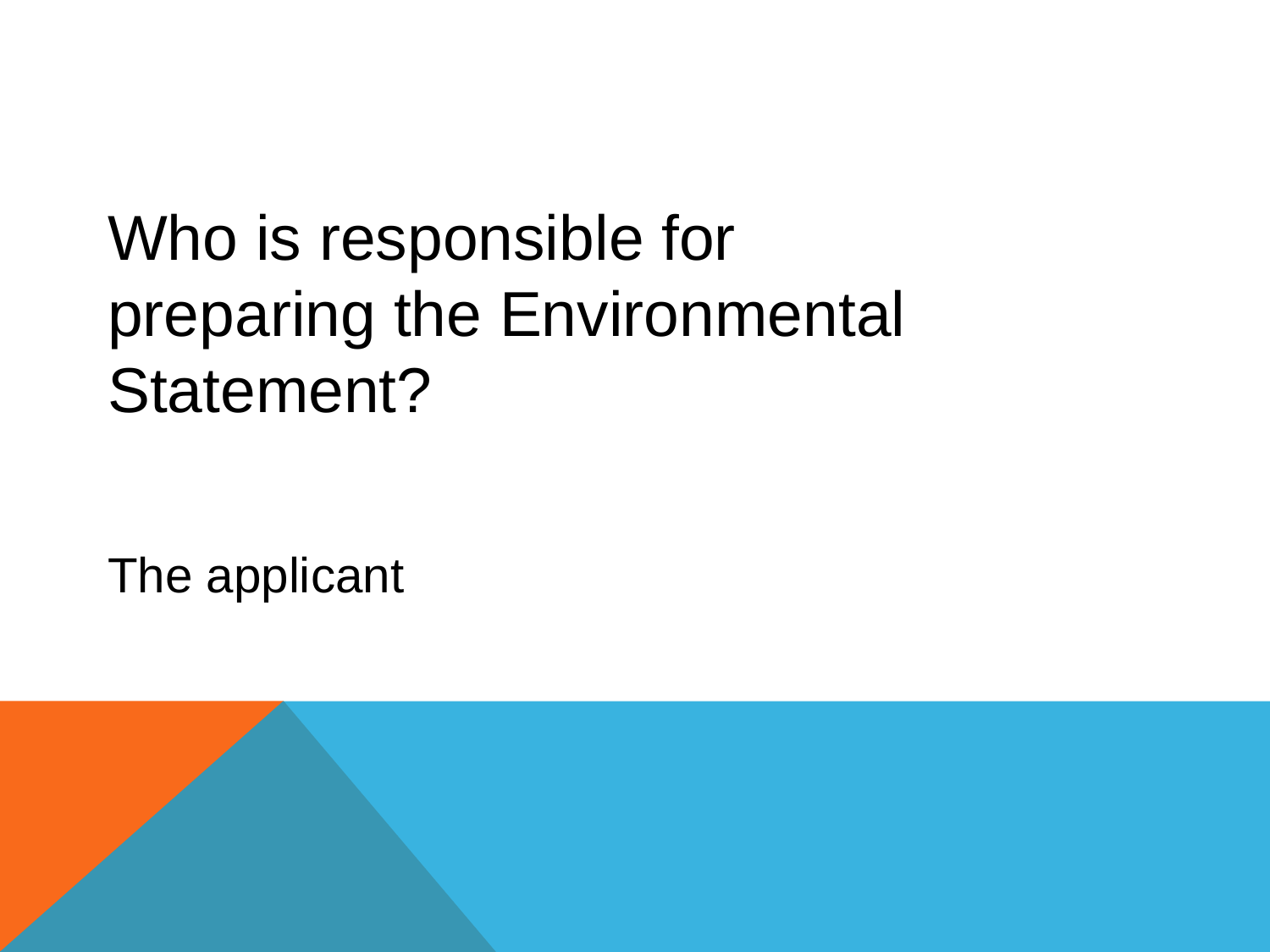

Who is responsible for preparing the Environmental Statement?

The applicant